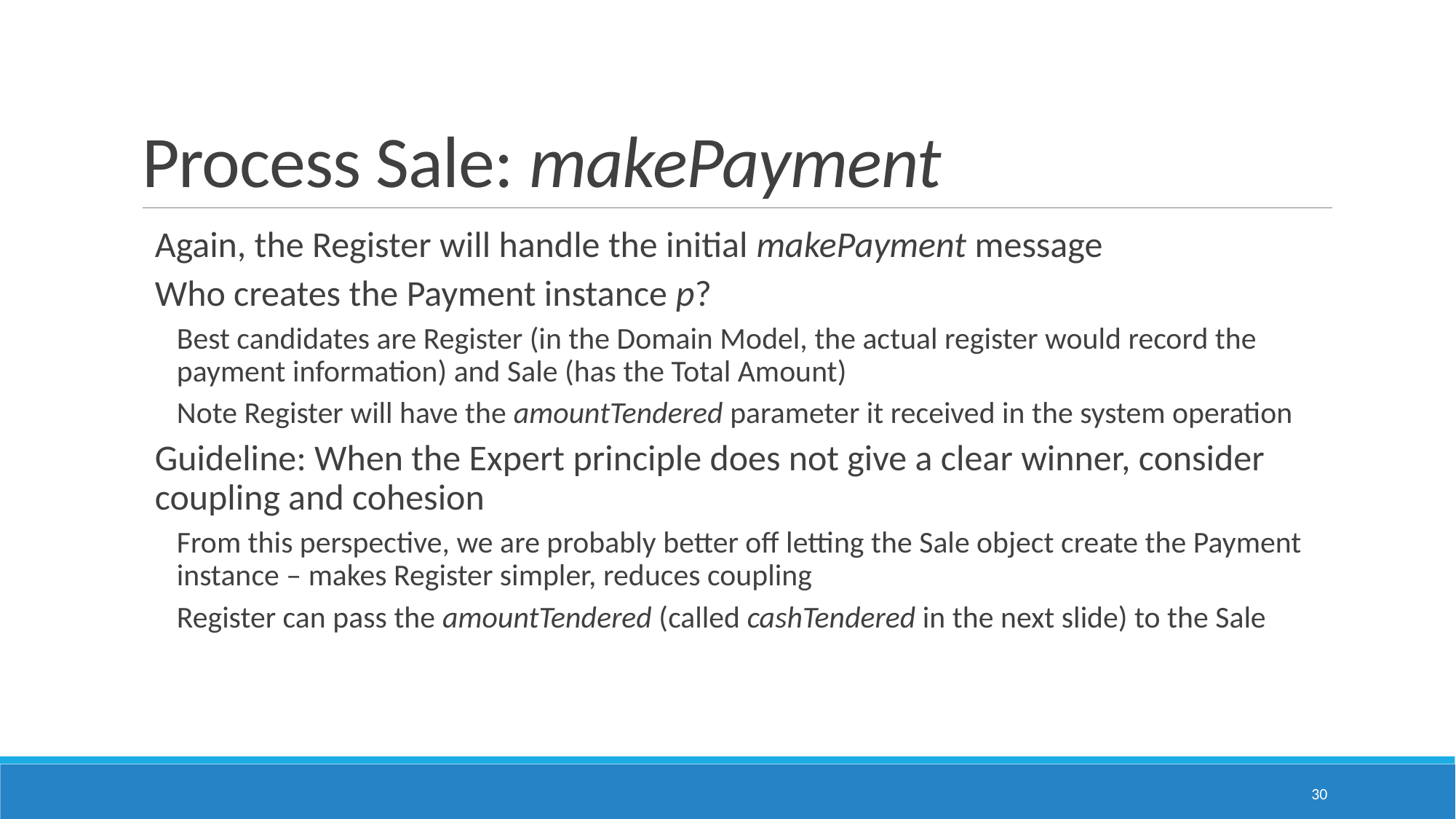

# Process Sale: makePayment
Again, the Register will handle the initial makePayment message
Who creates the Payment instance p?
Best candidates are Register (in the Domain Model, the actual register would record the payment information) and Sale (has the Total Amount)
Note Register will have the amountTendered parameter it received in the system operation
Guideline: When the Expert principle does not give a clear winner, consider coupling and cohesion
From this perspective, we are probably better off letting the Sale object create the Payment instance – makes Register simpler, reduces coupling
Register can pass the amountTendered (called cashTendered in the next slide) to the Sale
30